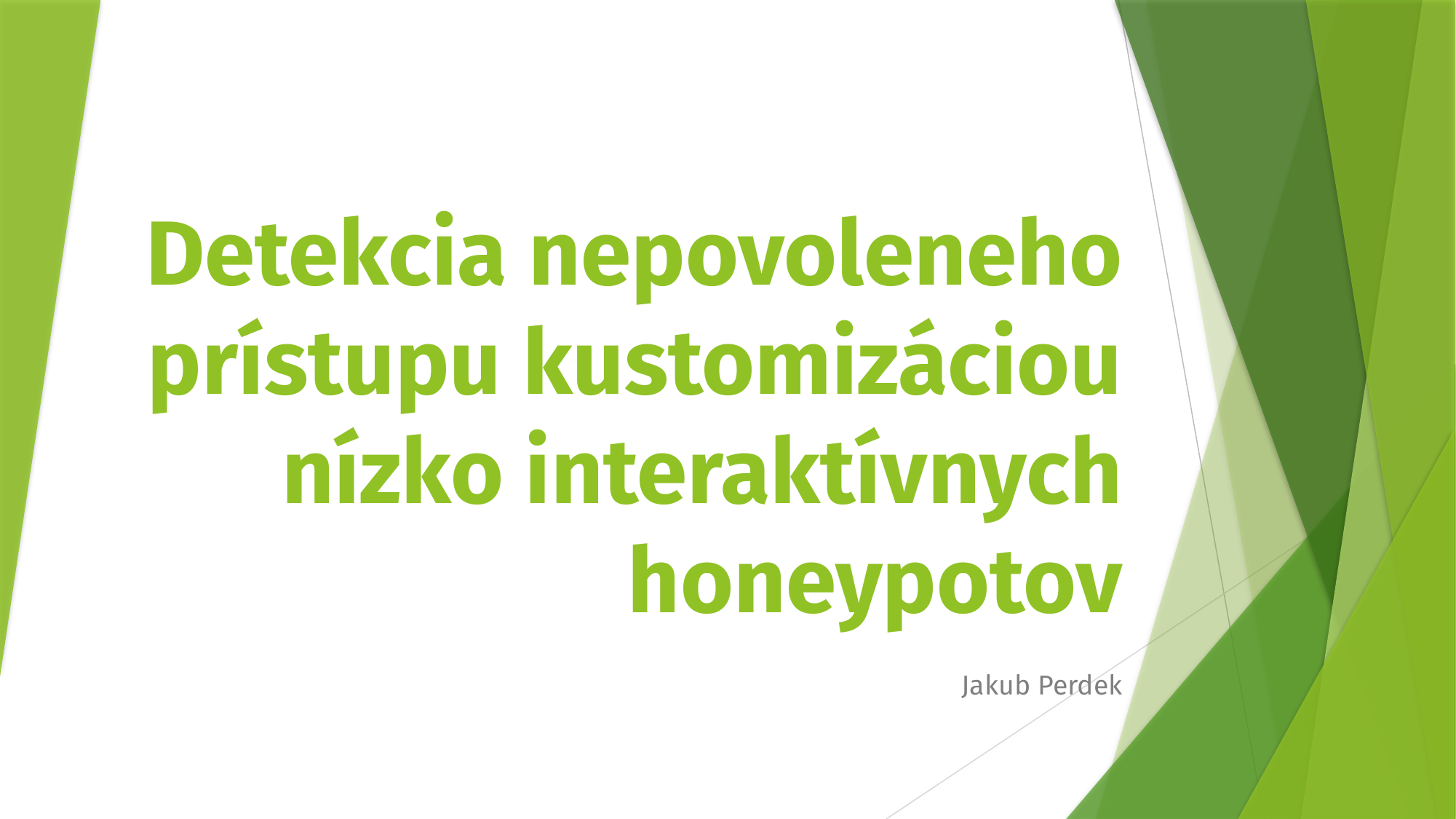

# Detekcia nepovoleneho prístupu kustomizáciou nízko interaktívnych honeypotov
Jakub Perdek